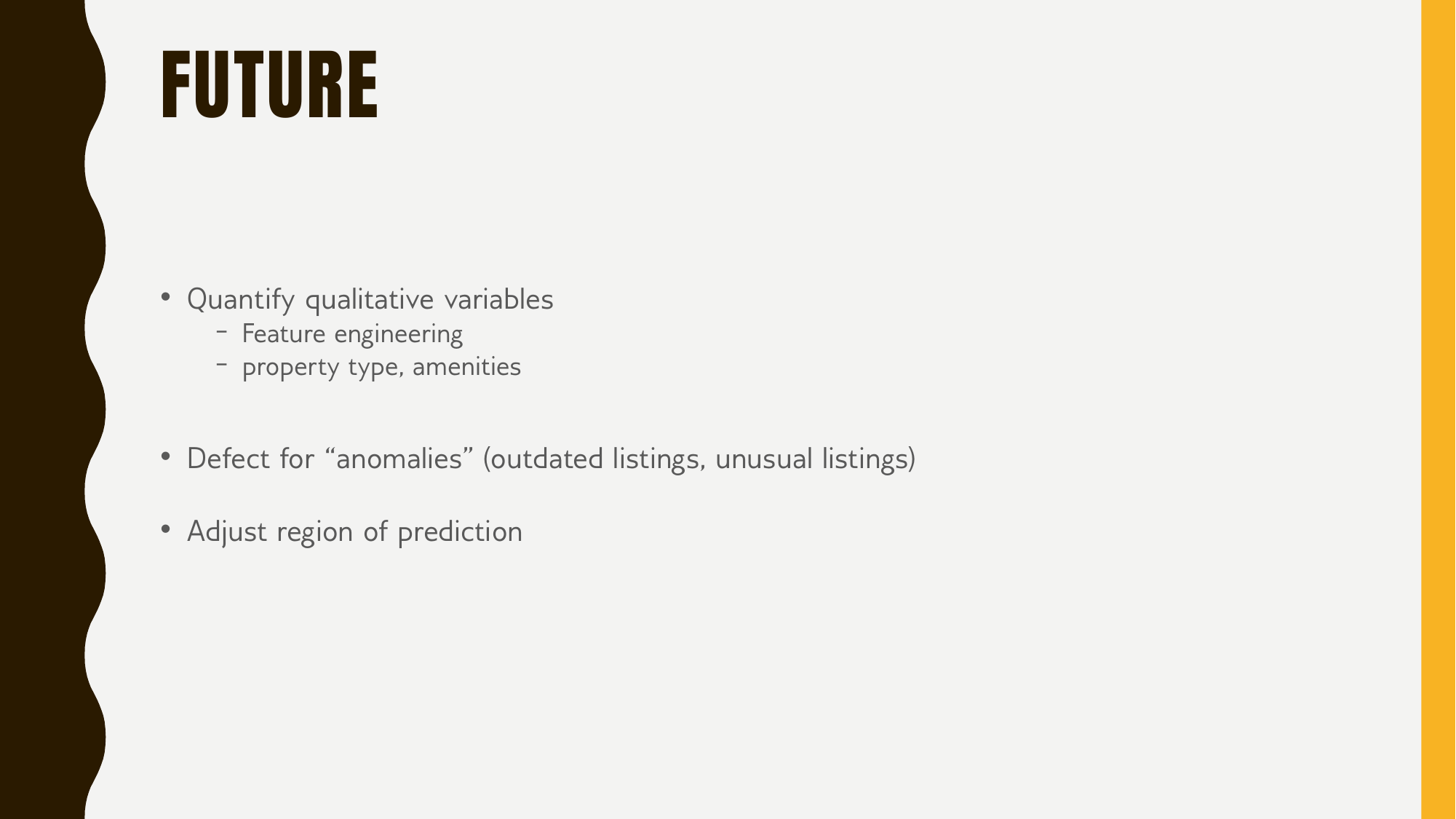

# Future
Quantify qualitative variables
Feature engineering
property type, amenities

Defect for “anomalies” (outdated listings, unusual listings)

Adjust region of prediction